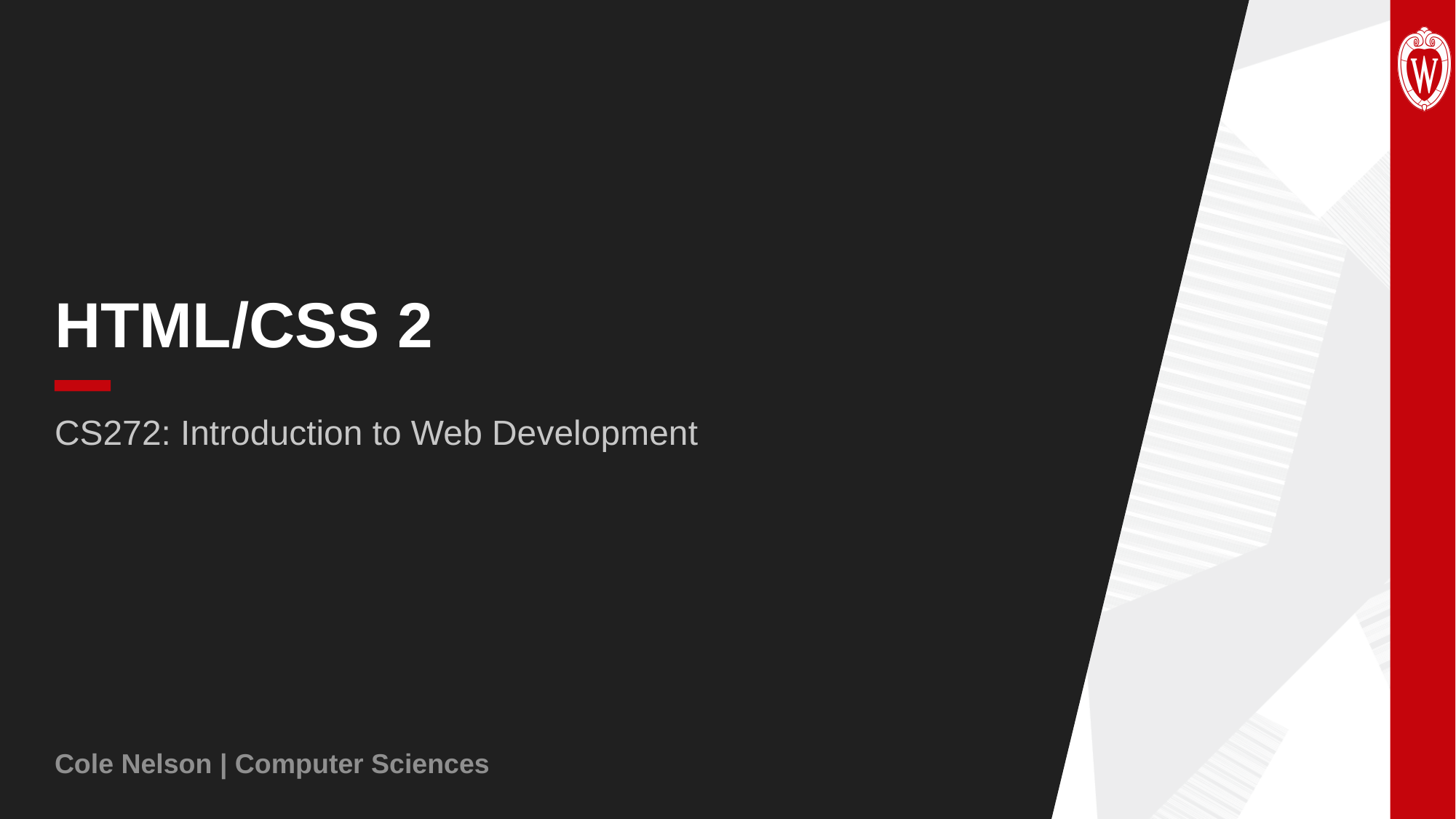

# HTML/CSS 2
CS272: Introduction to Web Development
Cole Nelson | Computer Sciences